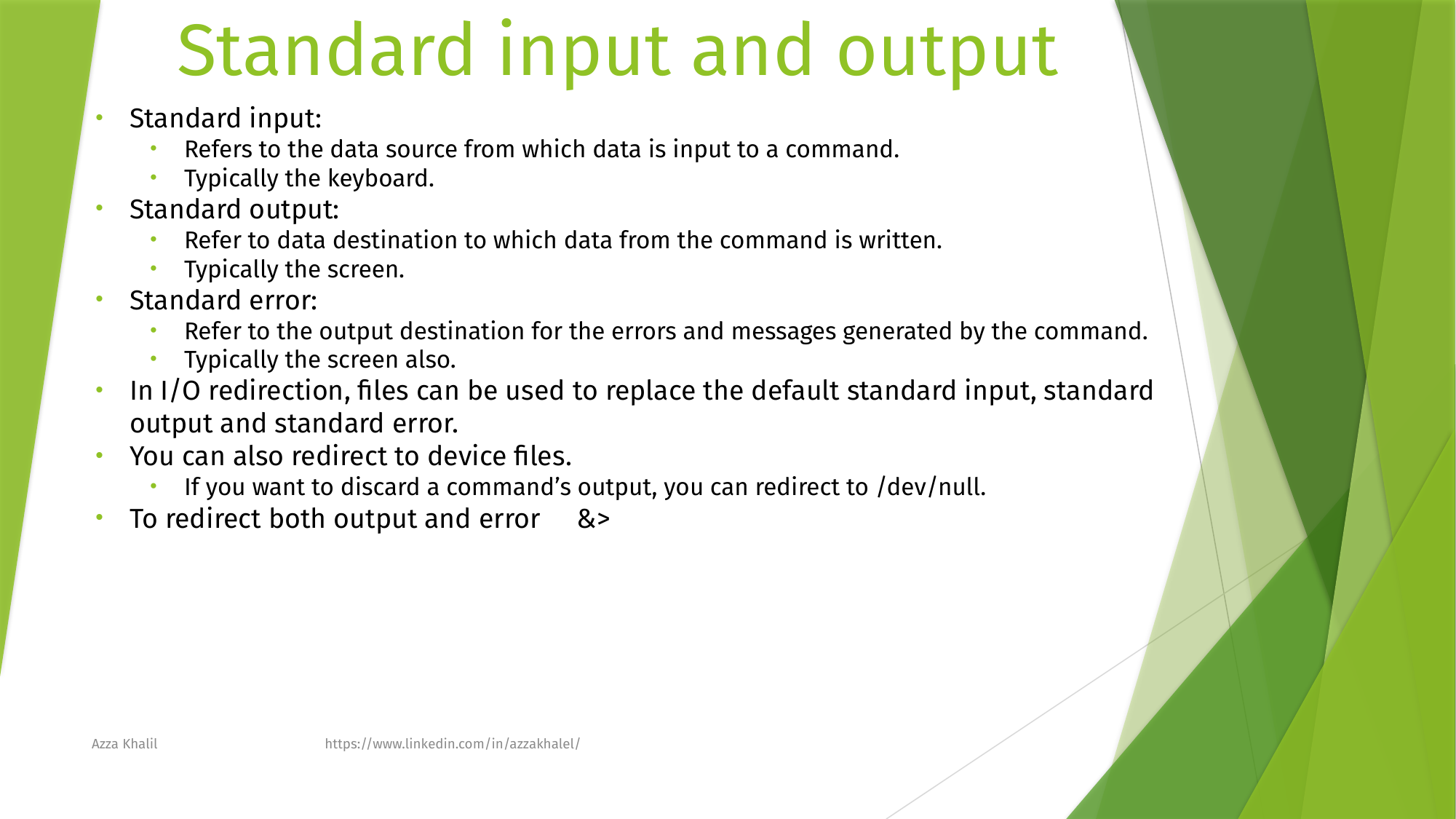

# Standard input and output
Standard input:
Refers to the data source from which data is input to a command.
Typically the keyboard.
Standard output:
Refer to data destination to which data from the command is written.
Typically the screen.
Standard error:
Refer to the output destination for the errors and messages generated by the command.
Typically the screen also.
In I/O redirection, files can be used to replace the default standard input, standard output and standard error.
You can also redirect to device files.
If you want to discard a command’s output, you can redirect to /dev/null.
To redirect both output and error     &>

Azza Khalil                                              https://www.linkedin.com/in/azzakhalel/